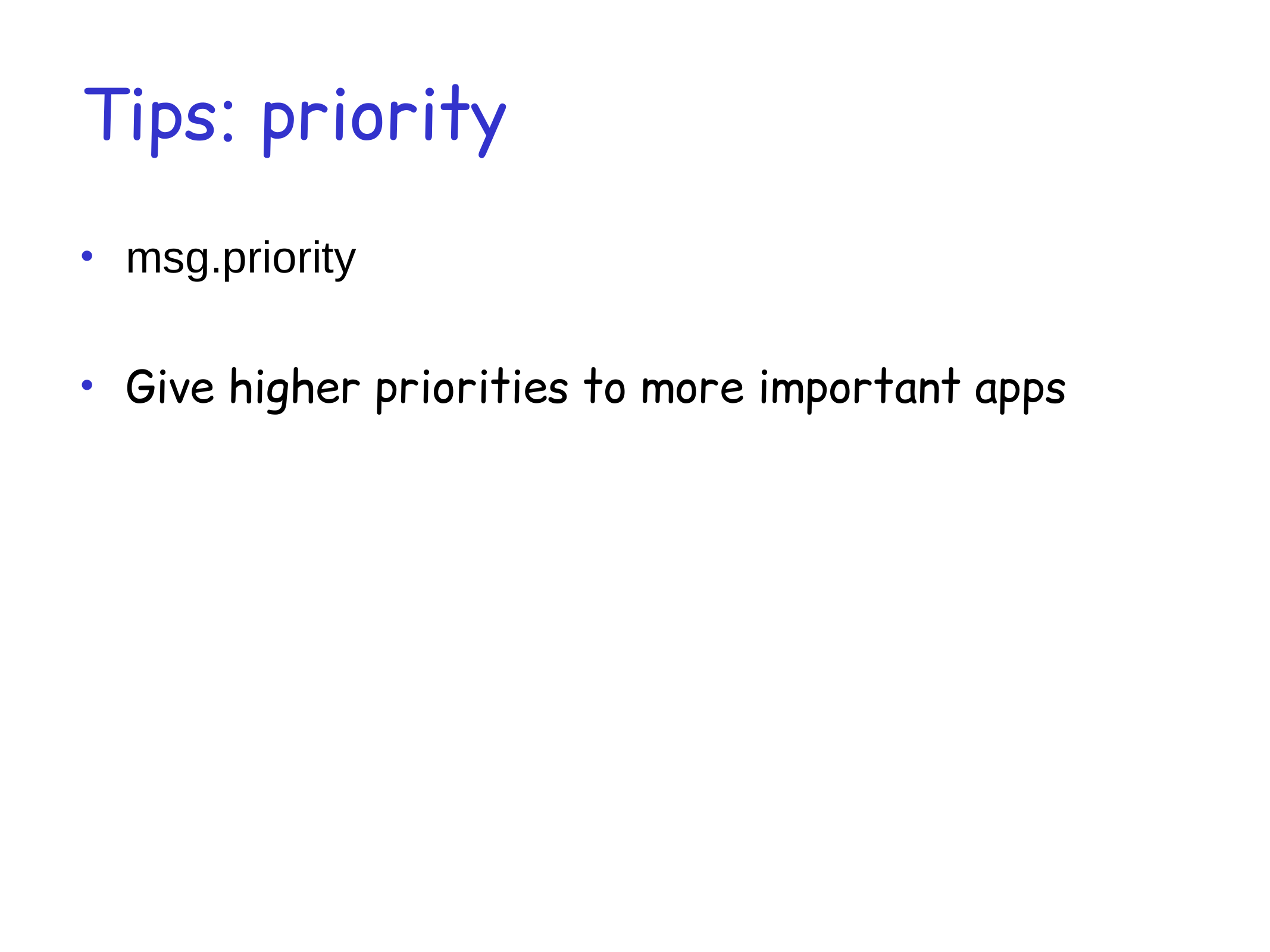

# Tips: priority
msg.priority

Give higher priorities to more important apps